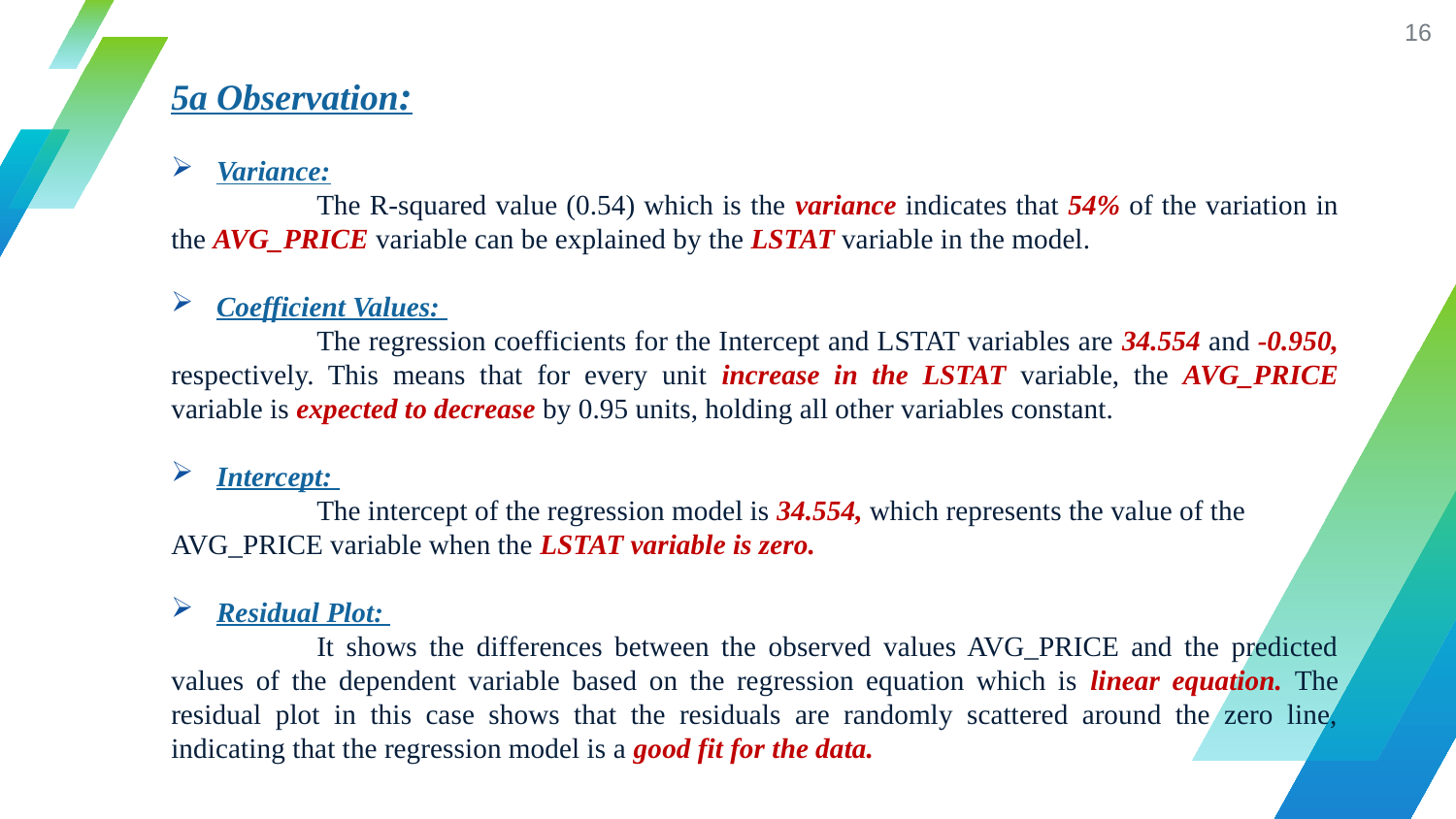

16
5a Observation:
Variance:
	The R-squared value (0.54) which is the variance indicates that 54% of the variation in the AVG_PRICE variable can be explained by the LSTAT variable in the model.

Coefficient Values:
	The regression coefficients for the Intercept and LSTAT variables are 34.554 and -0.950, respectively. This means that for every unit increase in the LSTAT variable, the AVG_PRICE variable is expected to decrease by 0.95 units, holding all other variables constant.

Intercept:
	The intercept of the regression model is 34.554, which represents the value of the AVG_PRICE variable when the LSTAT variable is zero.

Residual Plot:
	It shows the differences between the observed values AVG_PRICE and the predicted values of the dependent variable based on the regression equation which is linear equation. The residual plot in this case shows that the residuals are randomly scattered around the zero line, indicating that the regression model is a good fit for the data.